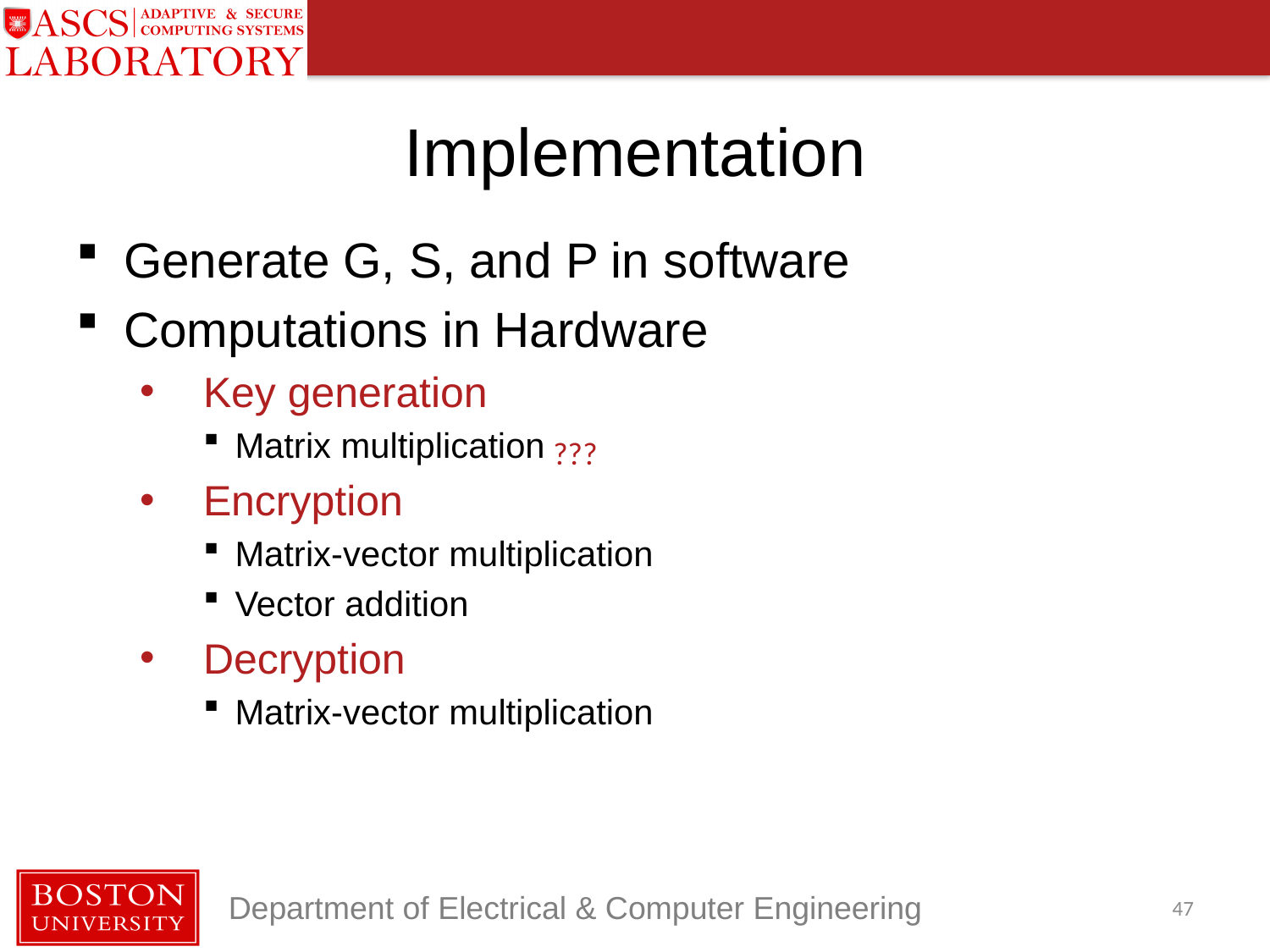

# Implementation
Generate G, S, and P in software
Computations in Hardware
Key generation
Matrix multiplication
Encryption
Matrix-vector multiplication
Vector addition
Decryption
Matrix-vector multiplication

???
47